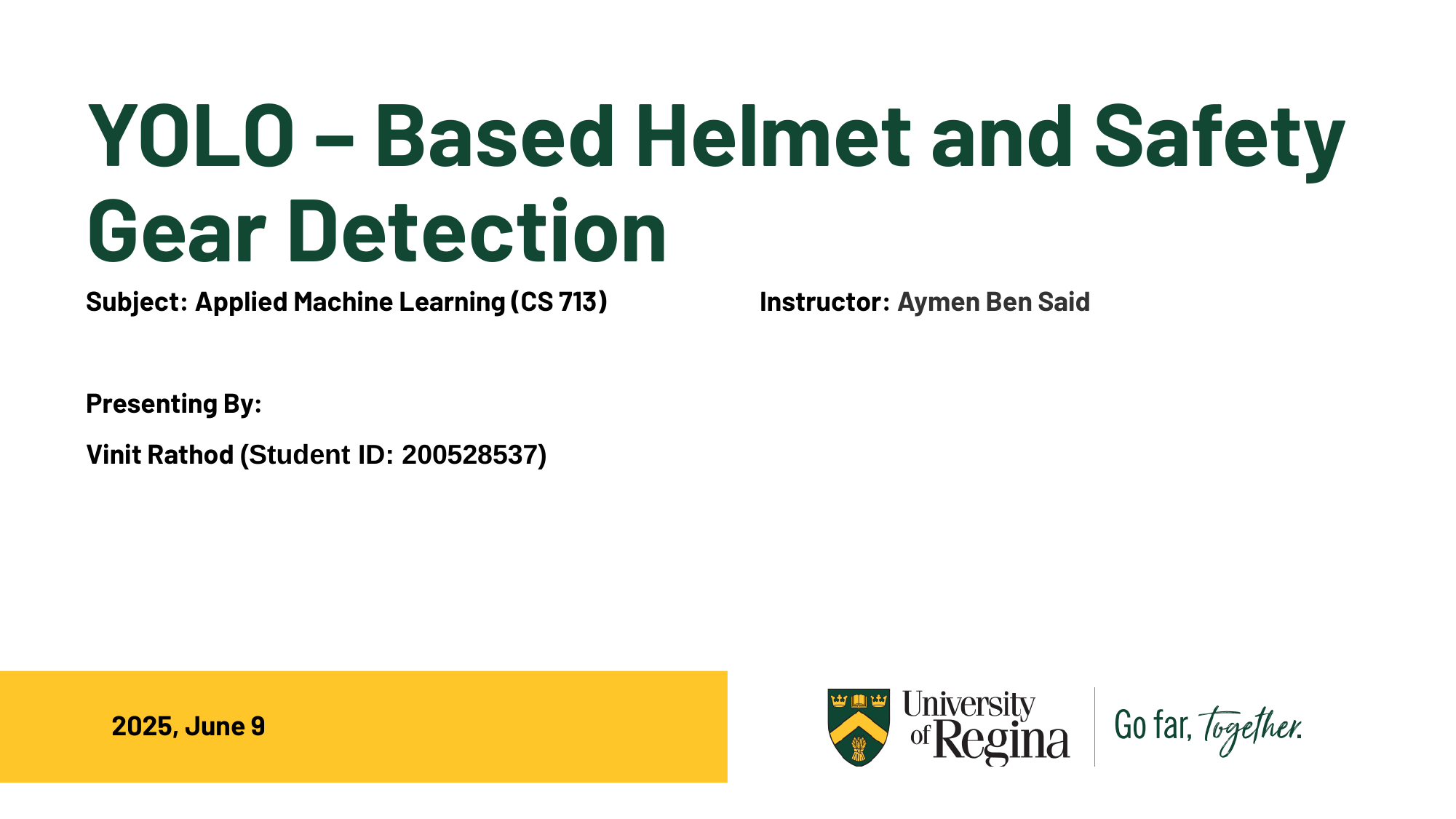

YOLO – Based Helmet and Safety Gear Detection
Subject: Applied Machine Learning (CS 713)                            Instructor: Aymen Ben Said

Presenting By:
Vinit Rathod (Student ID: 200528537)

2025, June 9